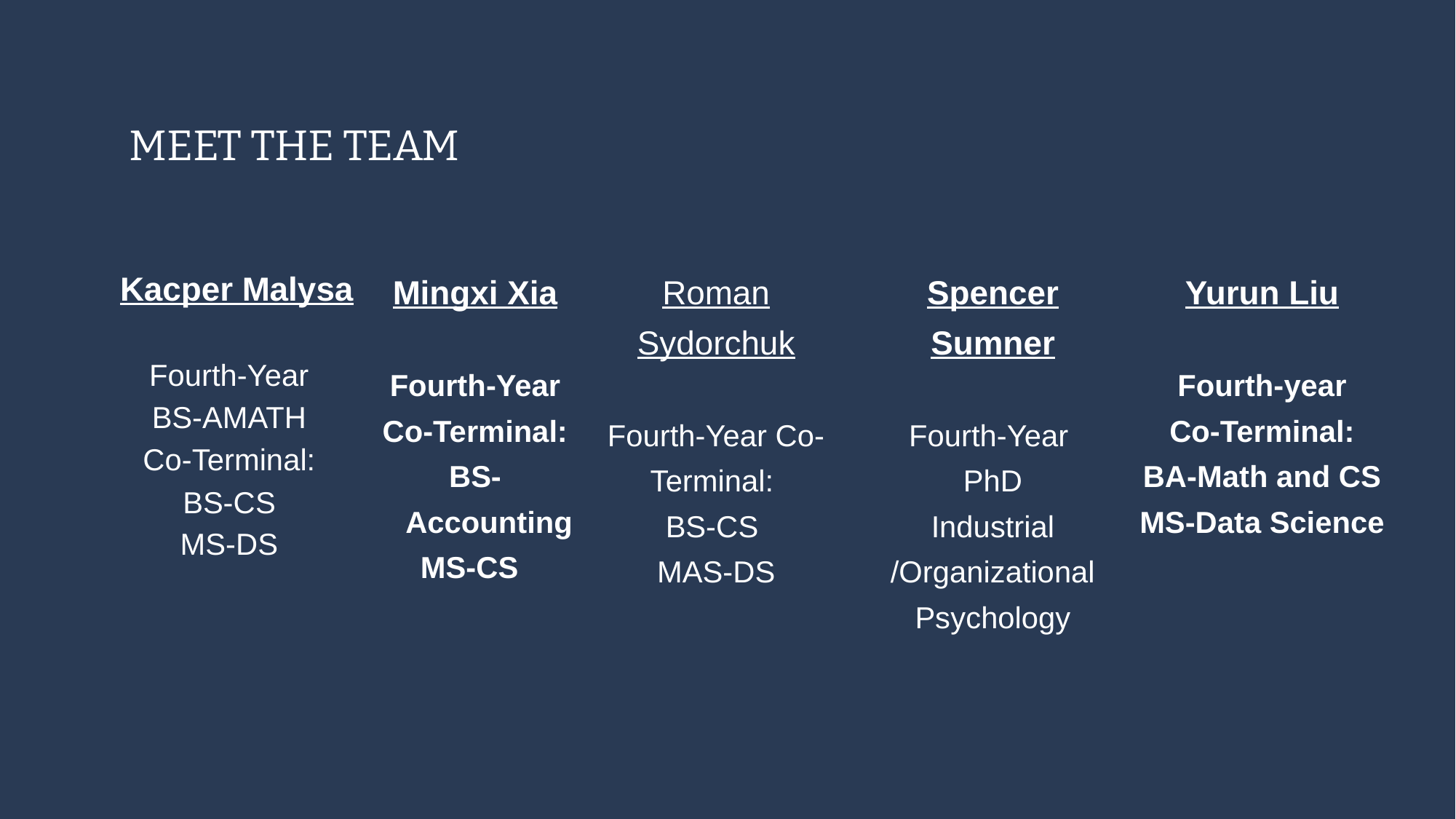

# MEET THE TEAM
Kacper Malysa

Fourth-Year
BS-AMATH
Co-Terminal:
BS-CS
MS-DS
Mingxi Xia

Fourth-Year
Co-Terminal:
BS-Accounting
        MS-CS

Roman Sydorchuk

Fourth-Year Co-Terminal:
BS-CS
MAS-DS
Spencer Sumner

Fourth-Year
PhD
Industrial
/Organizational
Psychology

Yurun Liu

Fourth-year
Co-Terminal:
BA-Math and CS
MS-Data Science